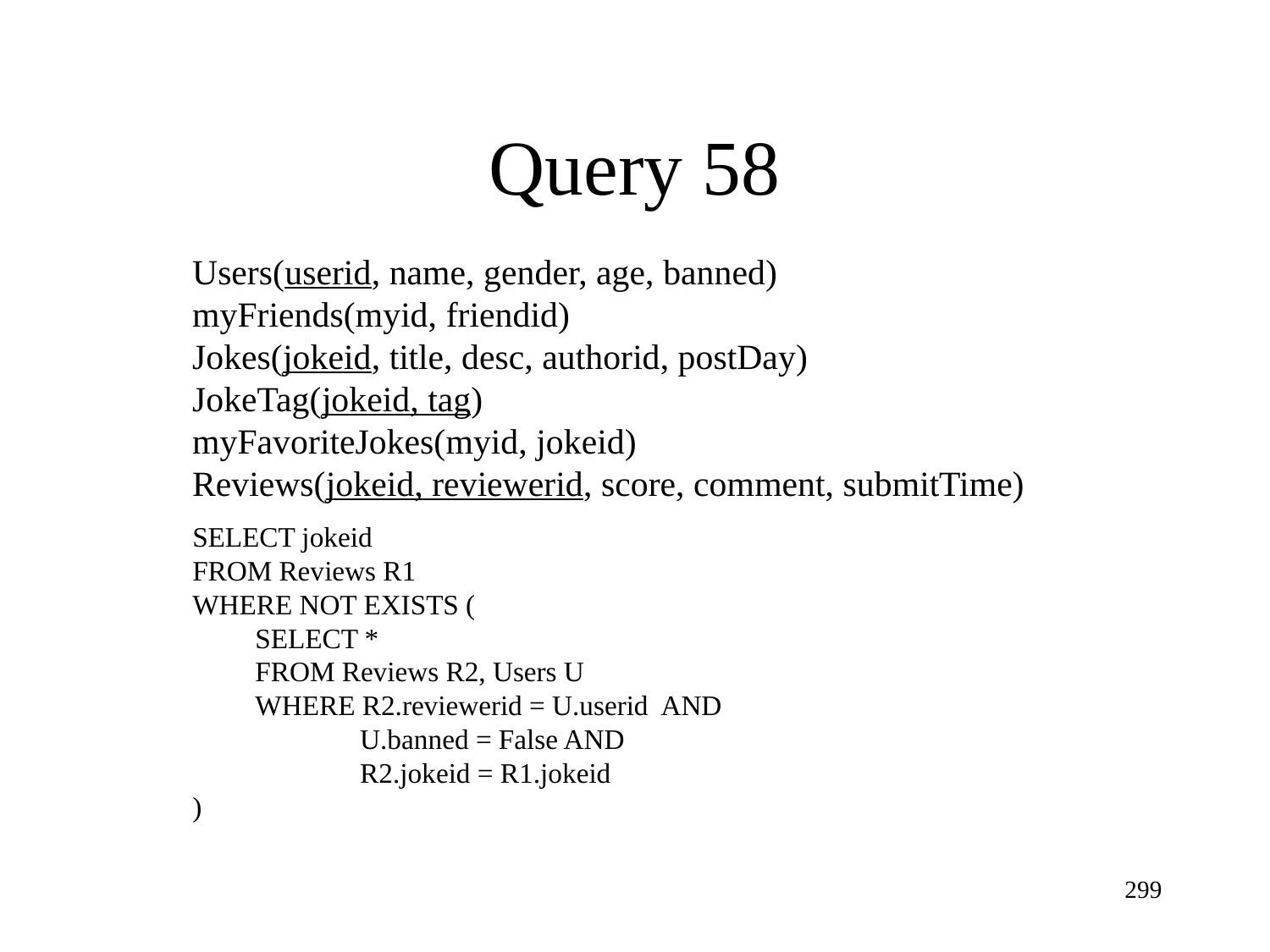

Query 58
Users(userid, name, gender, age, banned)
myFriends(myid, friendid)
Jokes(jokeid, title, desc, authorid, postDay)
JokeTag(jokeid, tag)
myFavoriteJokes(myid, jokeid)
Reviews(jokeid, reviewerid, score, comment, submitTime)
SELECT jokeid
FROM Reviews R1
WHERE NOT EXISTS (
         SELECT *
         FROM Reviews R2, Users U
         WHERE R2.reviewerid = U.userid  AND
                        U.banned = False AND
                        R2.jokeid = R1.jokeid
)
299